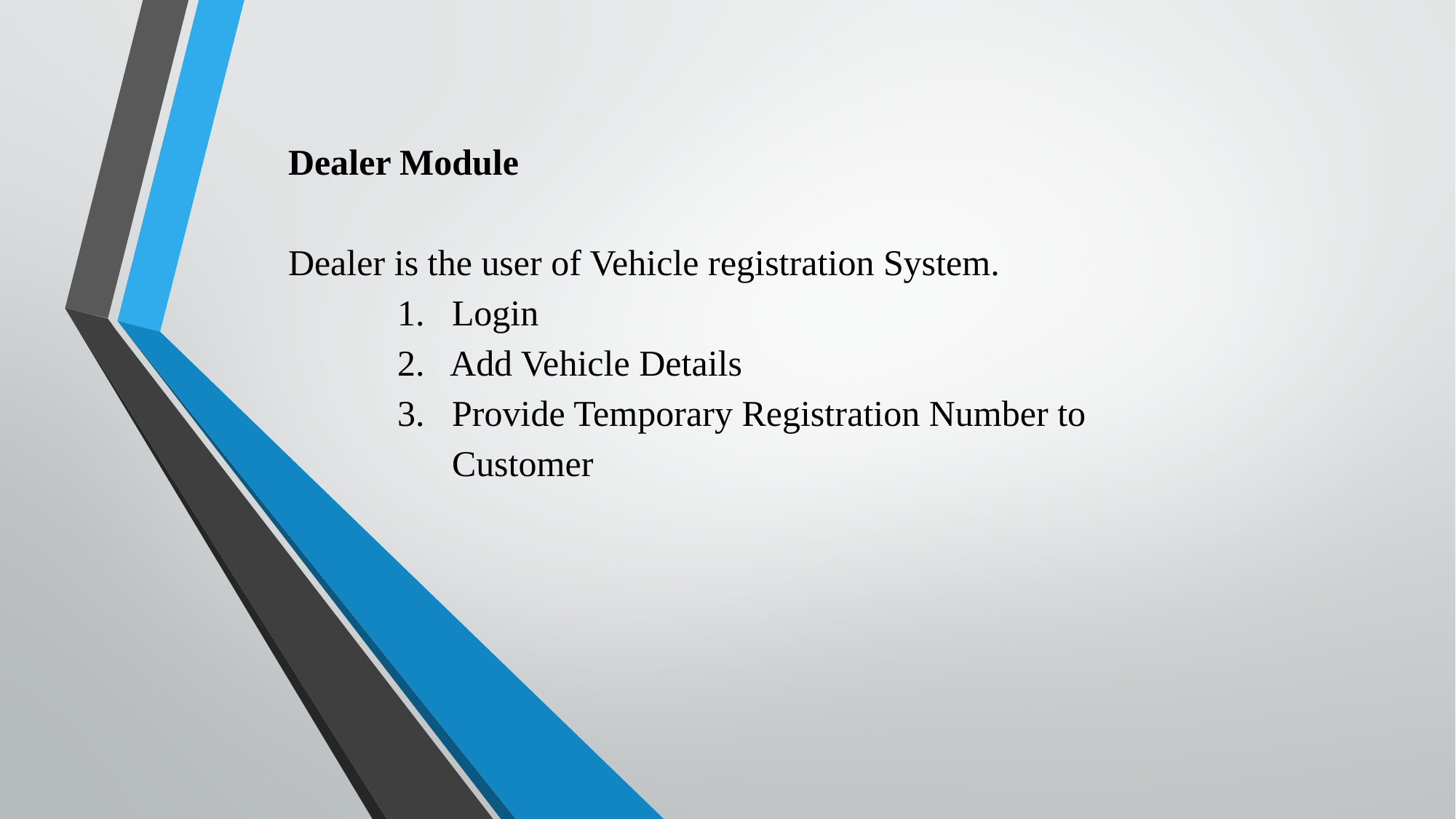

Dealer Module

Dealer is the user of Vehicle registration System.
	1.   Login
	2.   Add Vehicle Details
	3.   Provide Temporary Registration Number to 		      Customer